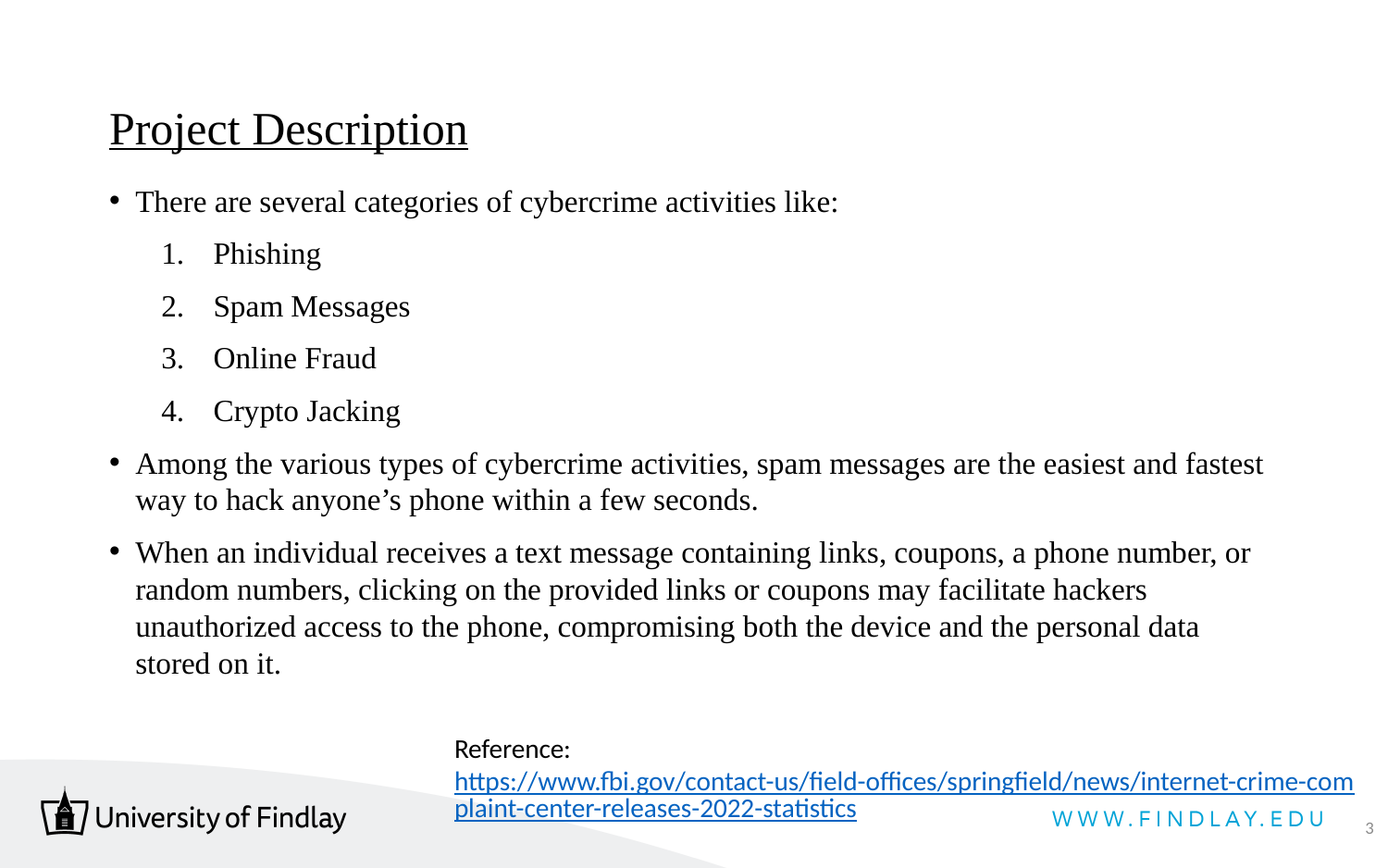

# Project Description
There are several categories of cybercrime activities like:
Phishing
Spam Messages
Online Fraud
Crypto Jacking
Among the various types of cybercrime activities, spam messages are the easiest and fastest way to hack anyone’s phone within a few seconds.
When an individual receives a text message containing links, coupons, a phone number, or random numbers, clicking on the provided links or coupons may facilitate hackers unauthorized access to the phone, compromising both the device and the personal data stored on it.
Reference: https://www.fbi.gov/contact-us/field-offices/springfield/news/internet-crime-complaint-center-releases-2022-statistics
3